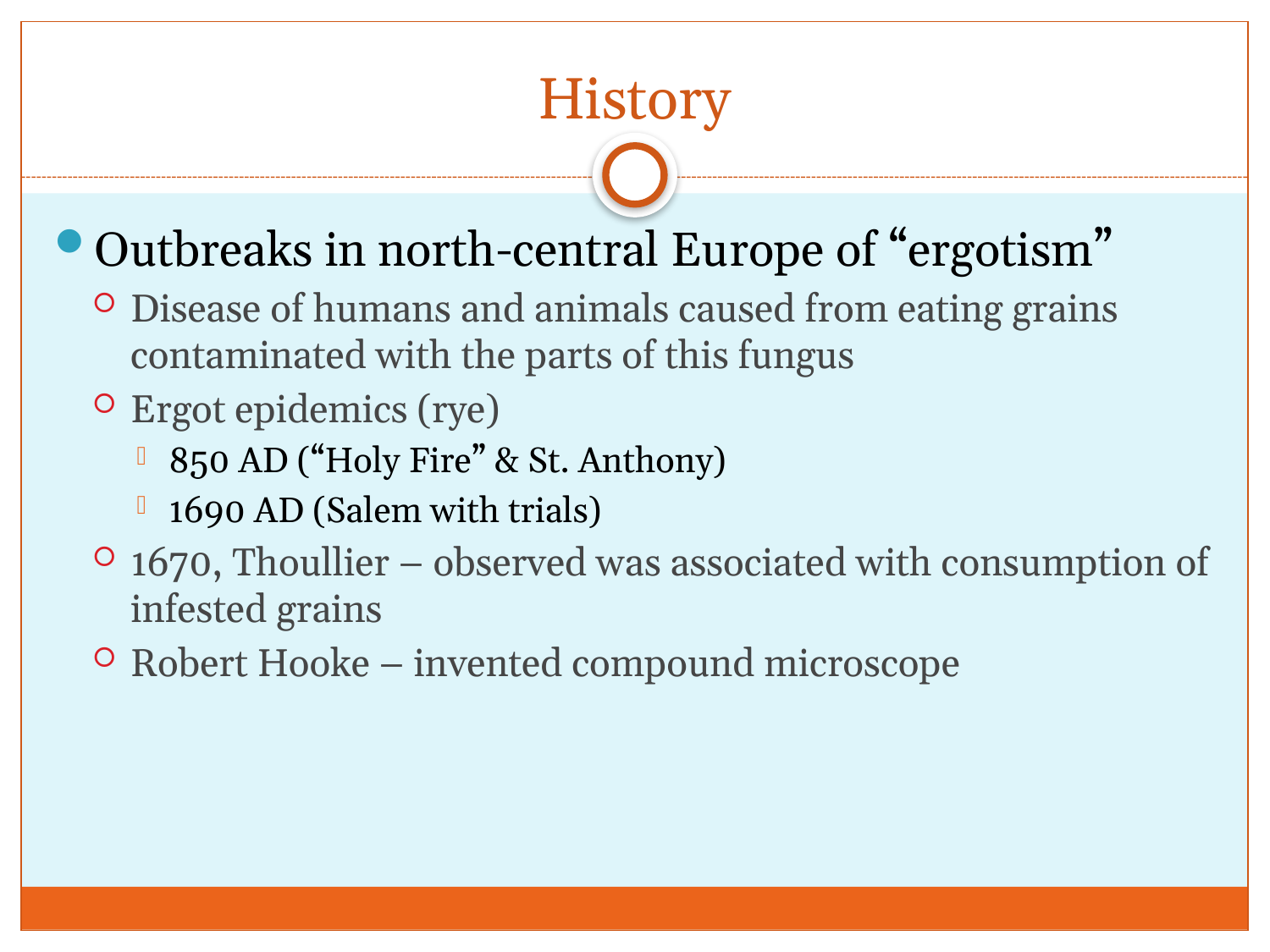

# History
Outbreaks in north-central Europe of “ergotism”
Disease of humans and animals caused from eating grains contaminated with the parts of this fungus
Ergot epidemics (rye)
850 AD (“Holy Fire” & St. Anthony)
1690 AD (Salem with trials)
1670, Thoullier – observed was associated with consumption of infested grains
Robert Hooke – invented compound microscope